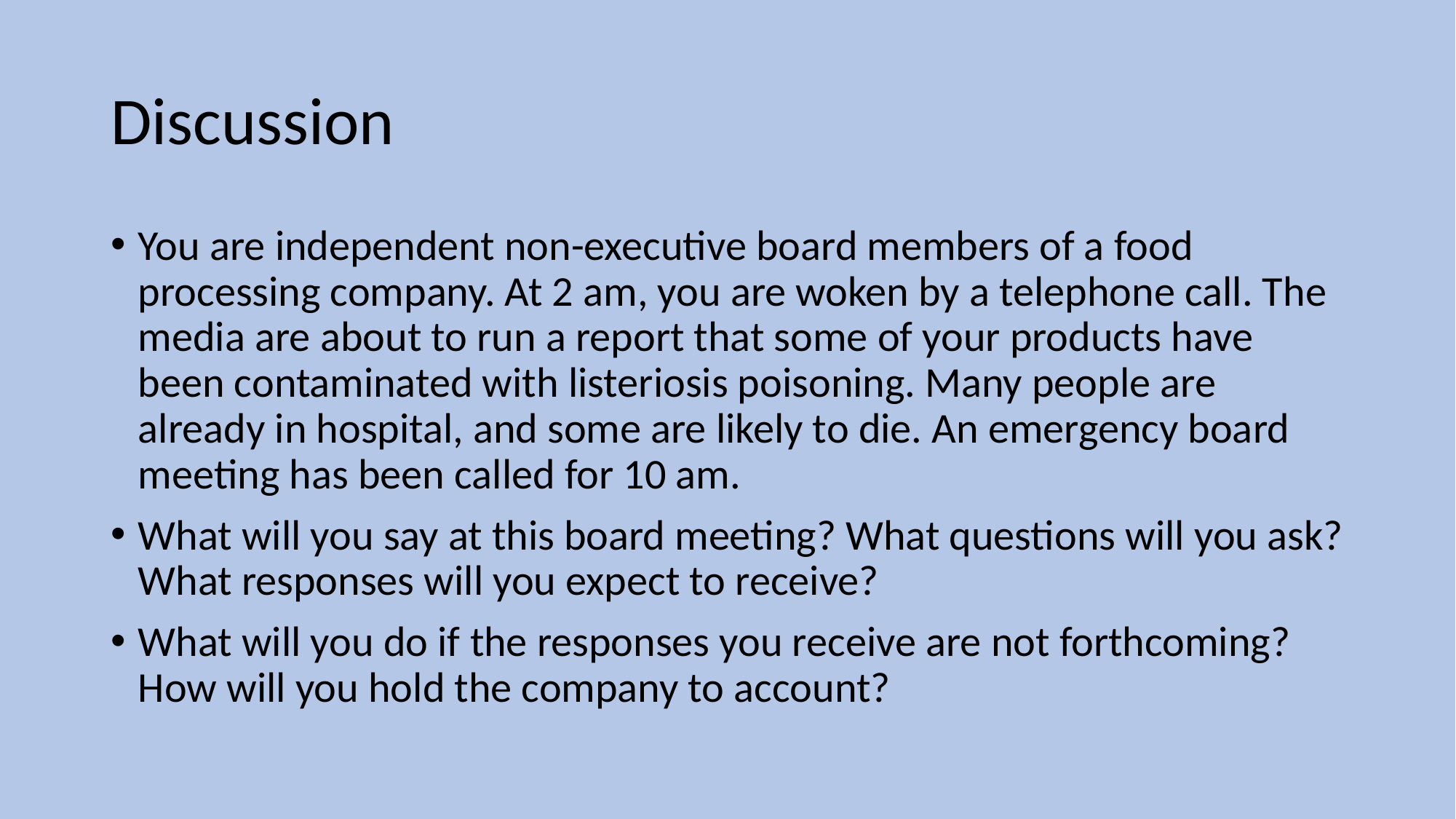

# Discussion
You are independent non-executive board members of a food processing company. At 2 am, you are woken by a telephone call. The media are about to run a report that some of your products have been contaminated with listeriosis poisoning. Many people are already in hospital, and some are likely to die. An emergency board meeting has been called for 10 am.
What will you say at this board meeting? What questions will you ask? What responses will you expect to receive?
What will you do if the responses you receive are not forthcoming? How will you hold the company to account?